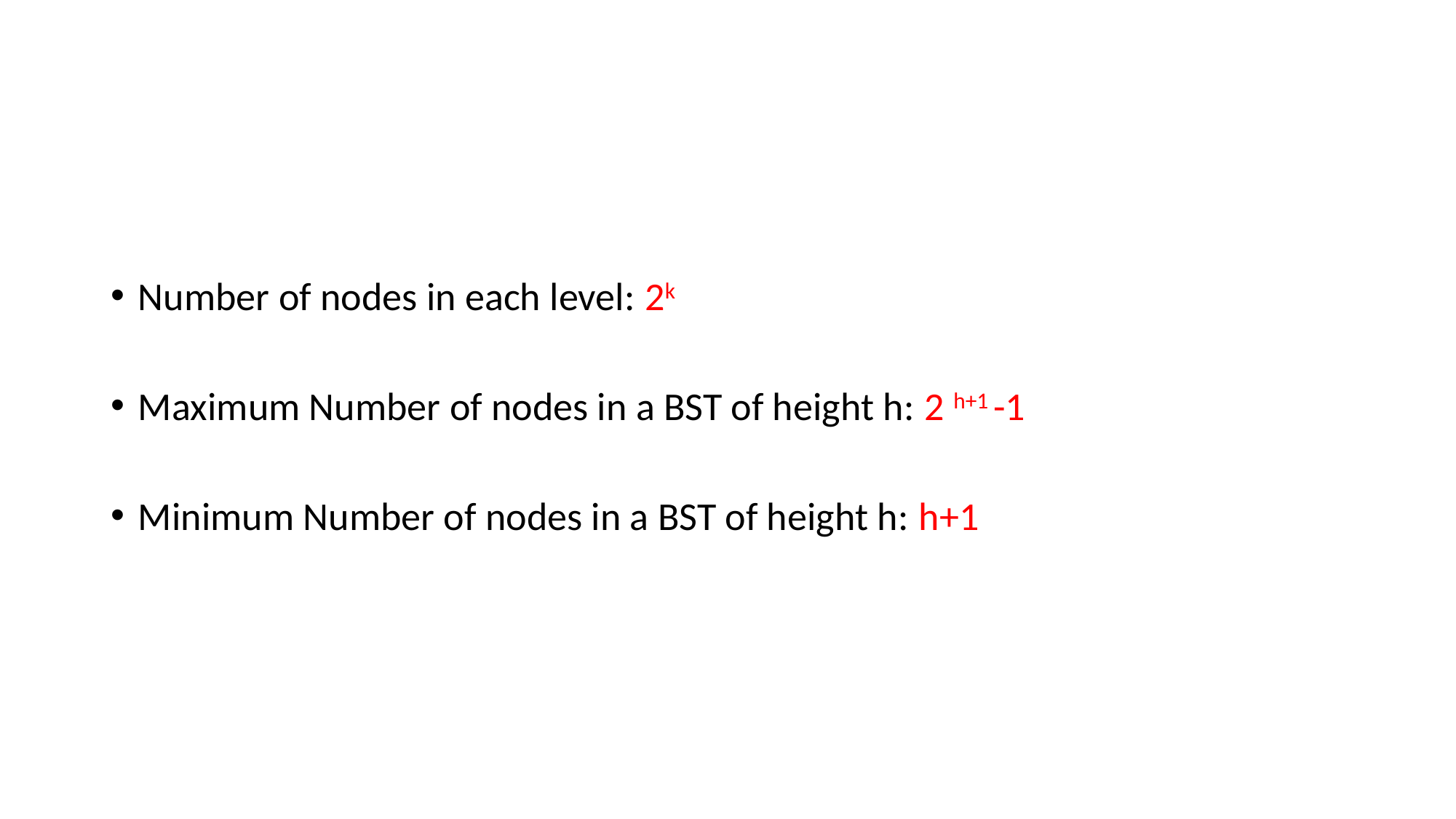

Number of nodes in each level: 2k
Maximum Number of nodes in a BST of height h: 2 h+1 -1
Minimum Number of nodes in a BST of height h: h+1